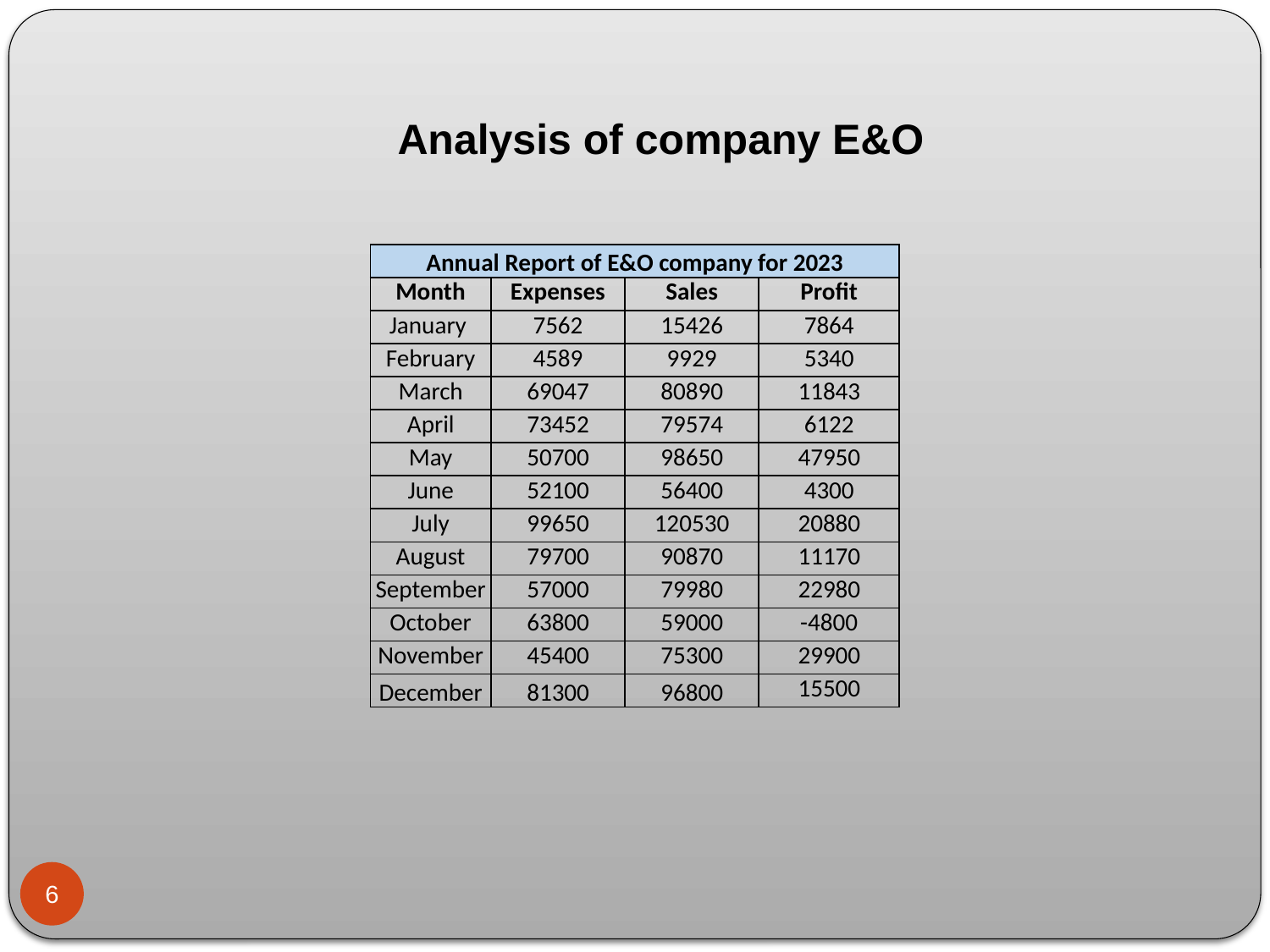

Analysis of company E&O
| Annual Report of E&O company for 2023 |  |  |  |
| --- | --- | --- | --- |
| Month | Expenses | Sales | Profit |
| January | 7562 | 15426 | 7864 |
| February | 4589 | 9929 | 5340 |
| March | 69047 | 80890 | 11843 |
| April | 73452 | 79574 | 6122 |
| May | 50700 | 98650 | 47950 |
| June | 52100 | 56400 | 4300 |
| July | 99650 | 120530 | 20880 |
| August | 79700 | 90870 | 11170 |
| September | 57000 | 79980 | 22980 |
| October | 63800 | 59000 | -4800 |
| November | 45400 | 75300 | 29900 |
| December | 81300 | 96800 | 15500 |
6